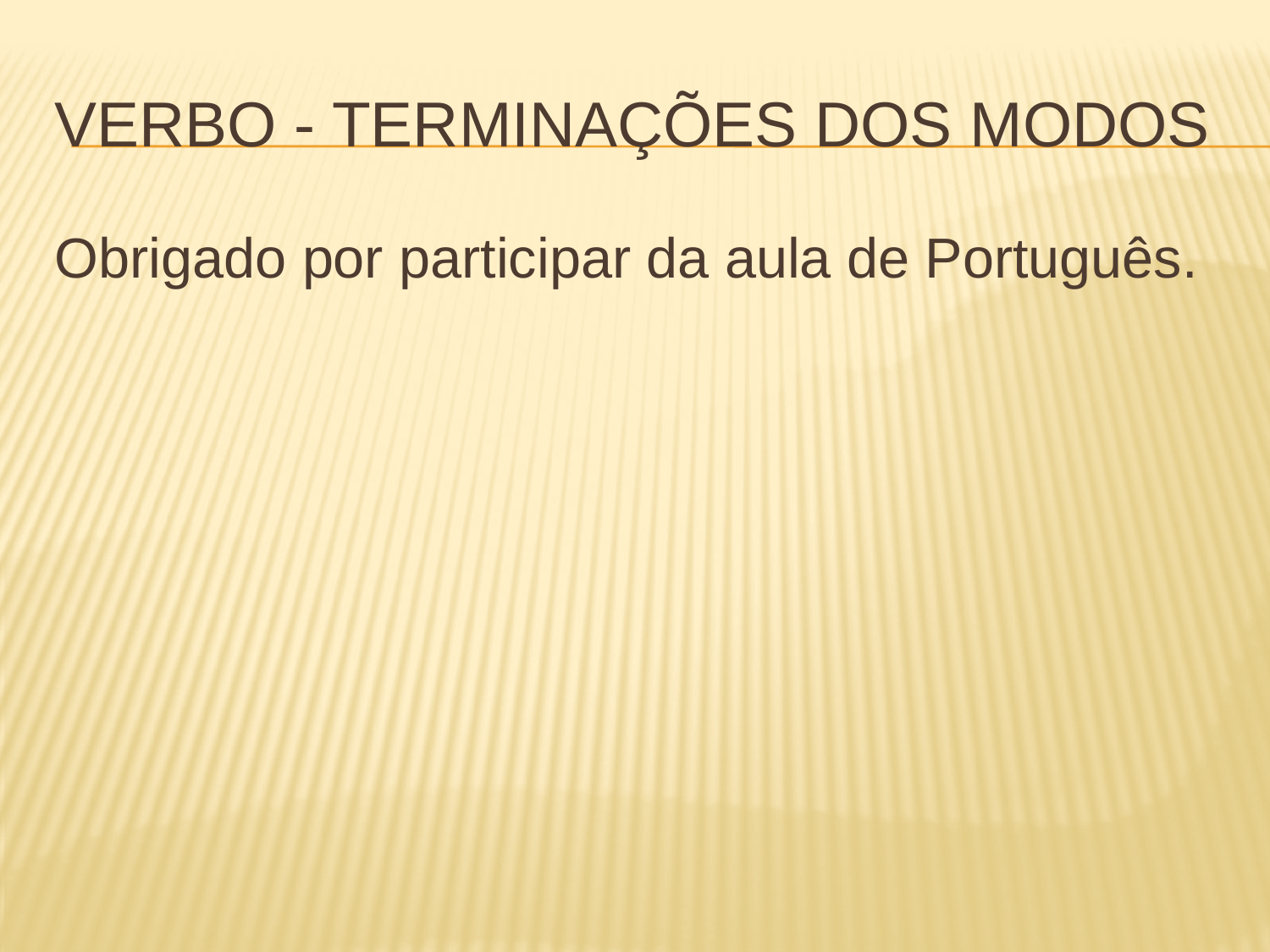

# Verbo - terminações dos modos
Obrigado por participar da aula de Português.